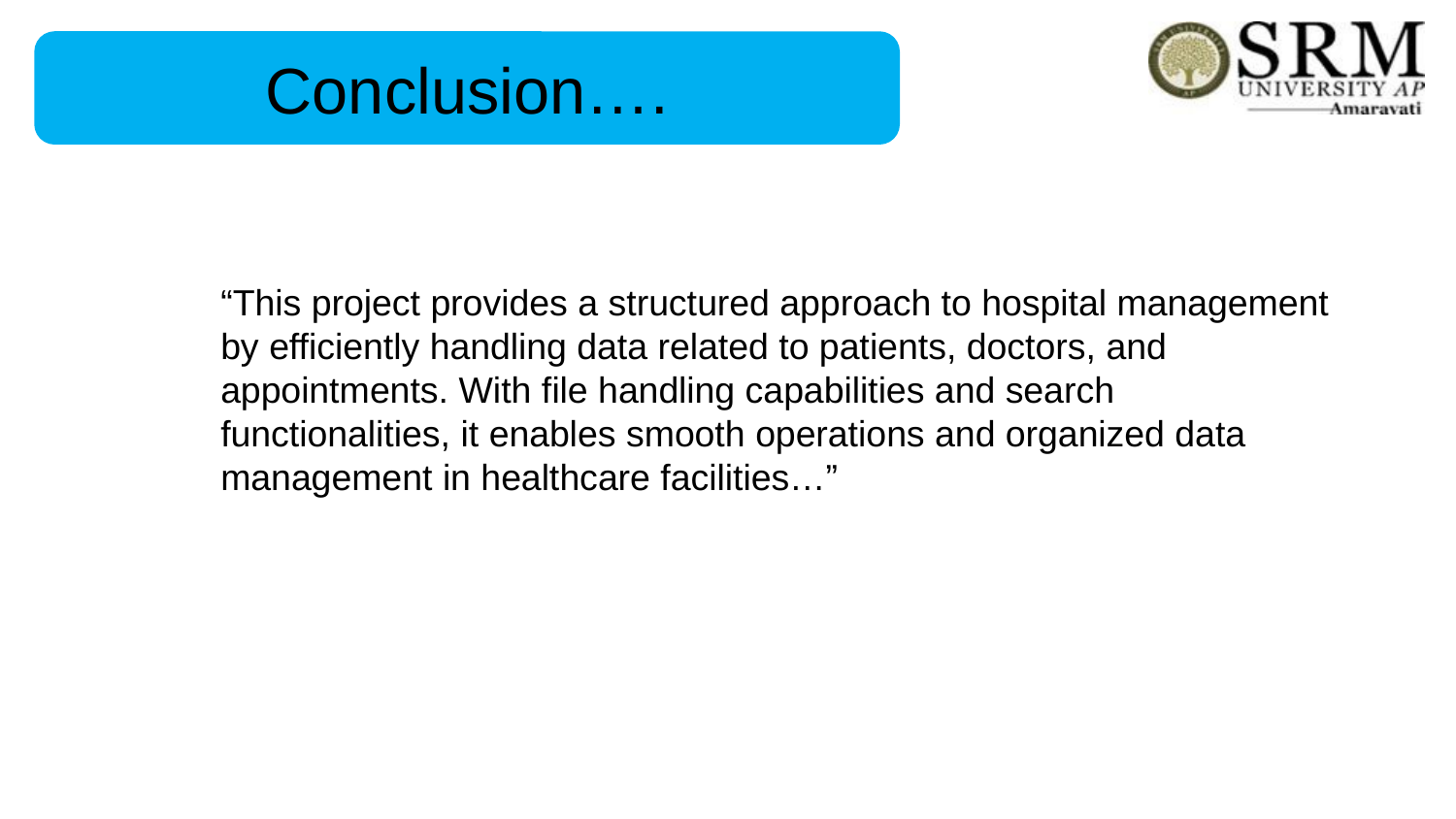

Conclusion….

“This project provides a structured approach to hospital management by efficiently handling data related to patients, doctors, and appointments. With file handling capabilities and search functionalities, it enables smooth operations and organized data management in healthcare facilities…”